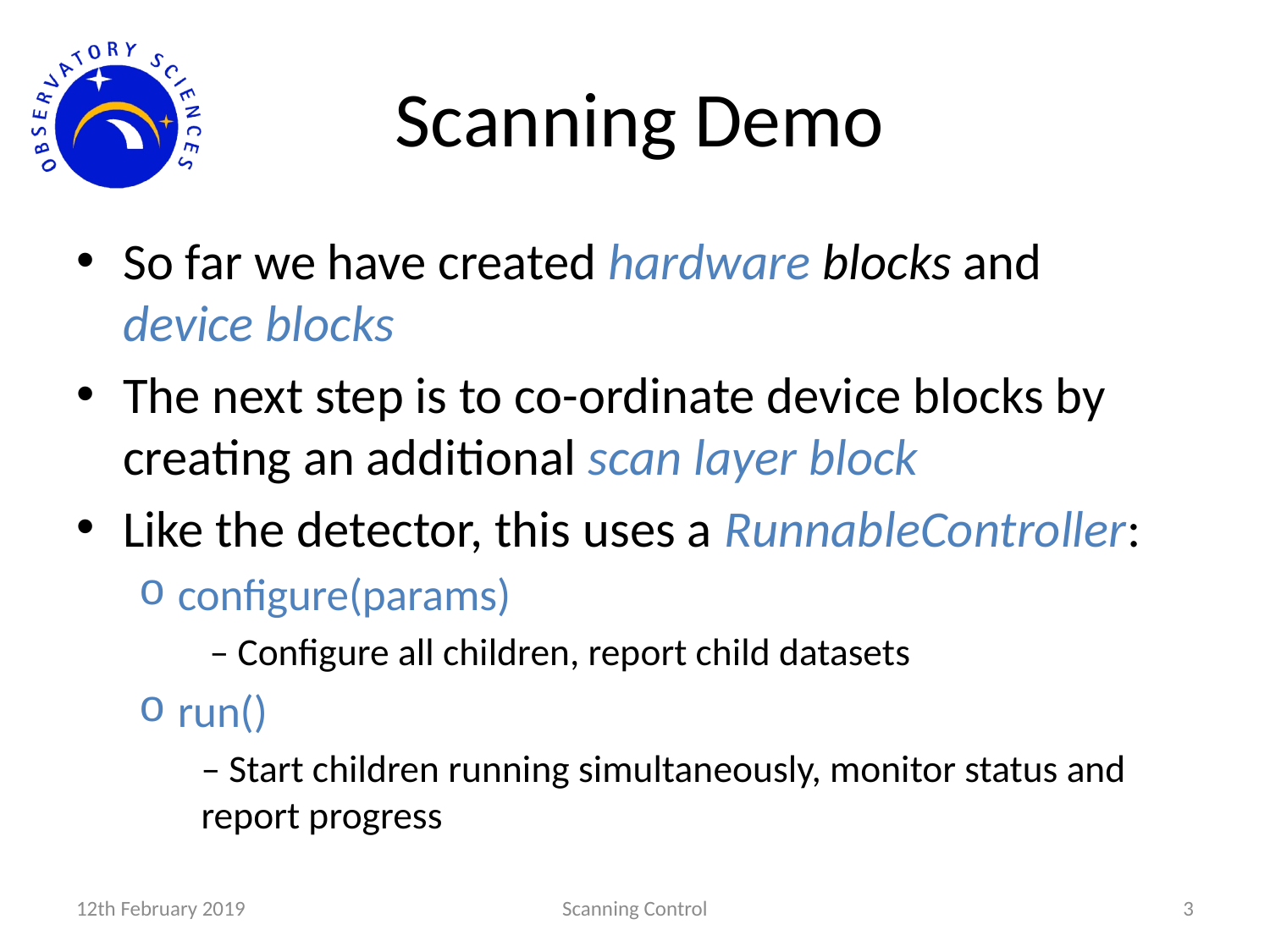

# Scanning Demo
So far we have created hardware blocks and  device blocks
The next step is to co-ordinate device blocks by creating an additional scan layer block
Like the detector, this uses a RunnableController:
configure(params)
 – Configure all children, report child datasets
run()
– Start children running simultaneously, monitor status and report progress
12th February 2019
Scanning Control
3